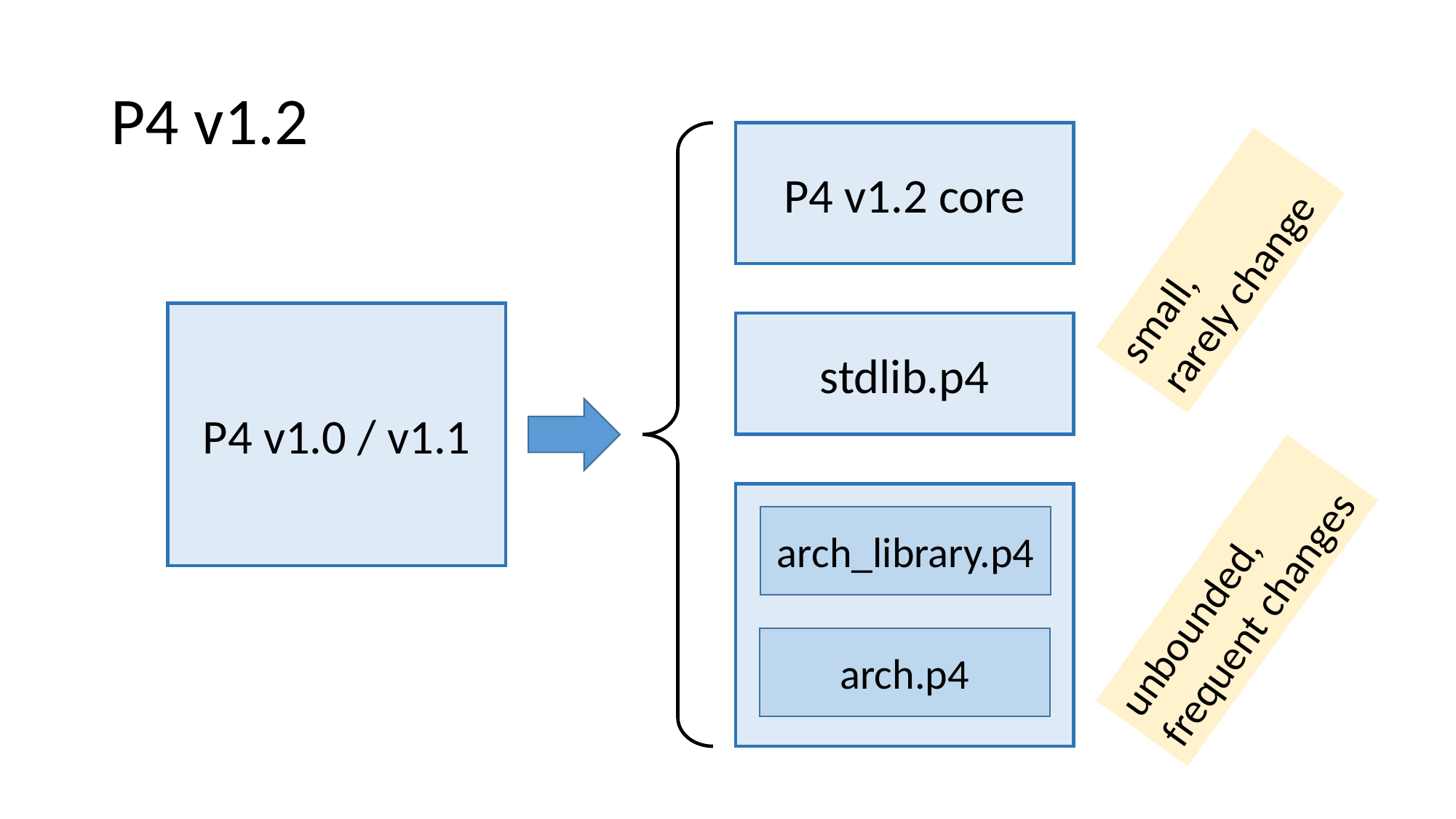

# P4 v1.2
P4 v1.2 core

small,
rarely change
P4 v1.0 / v1.1
stdlib.p4

arch_library.p4
unbounded,
frequent changes
arch.p4